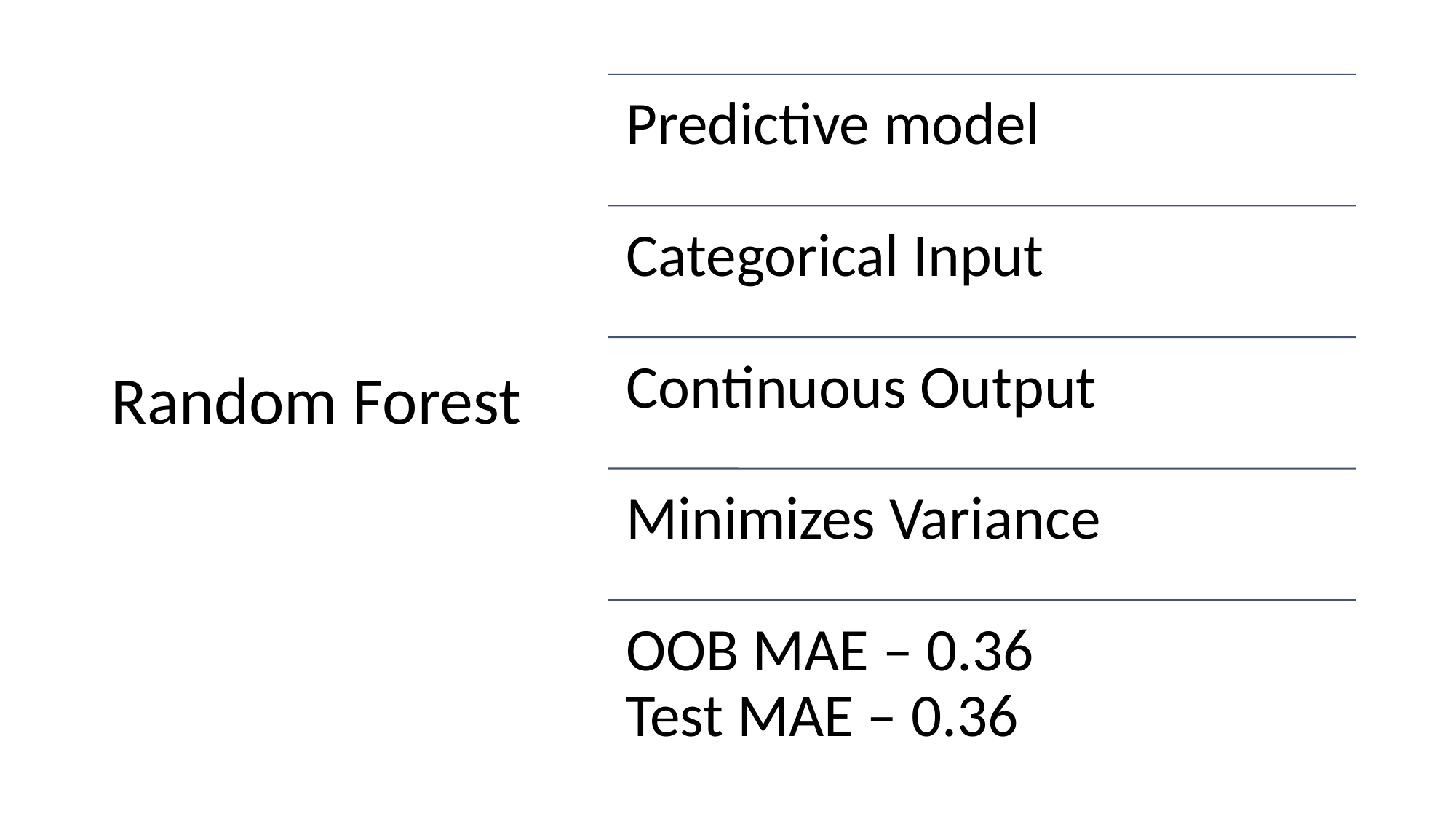

# Random Forest
Predictive model
Categorical Input
Continuous Output
Minimizes Variance
OOB MAE – 0.36
Test MAE – 0.36